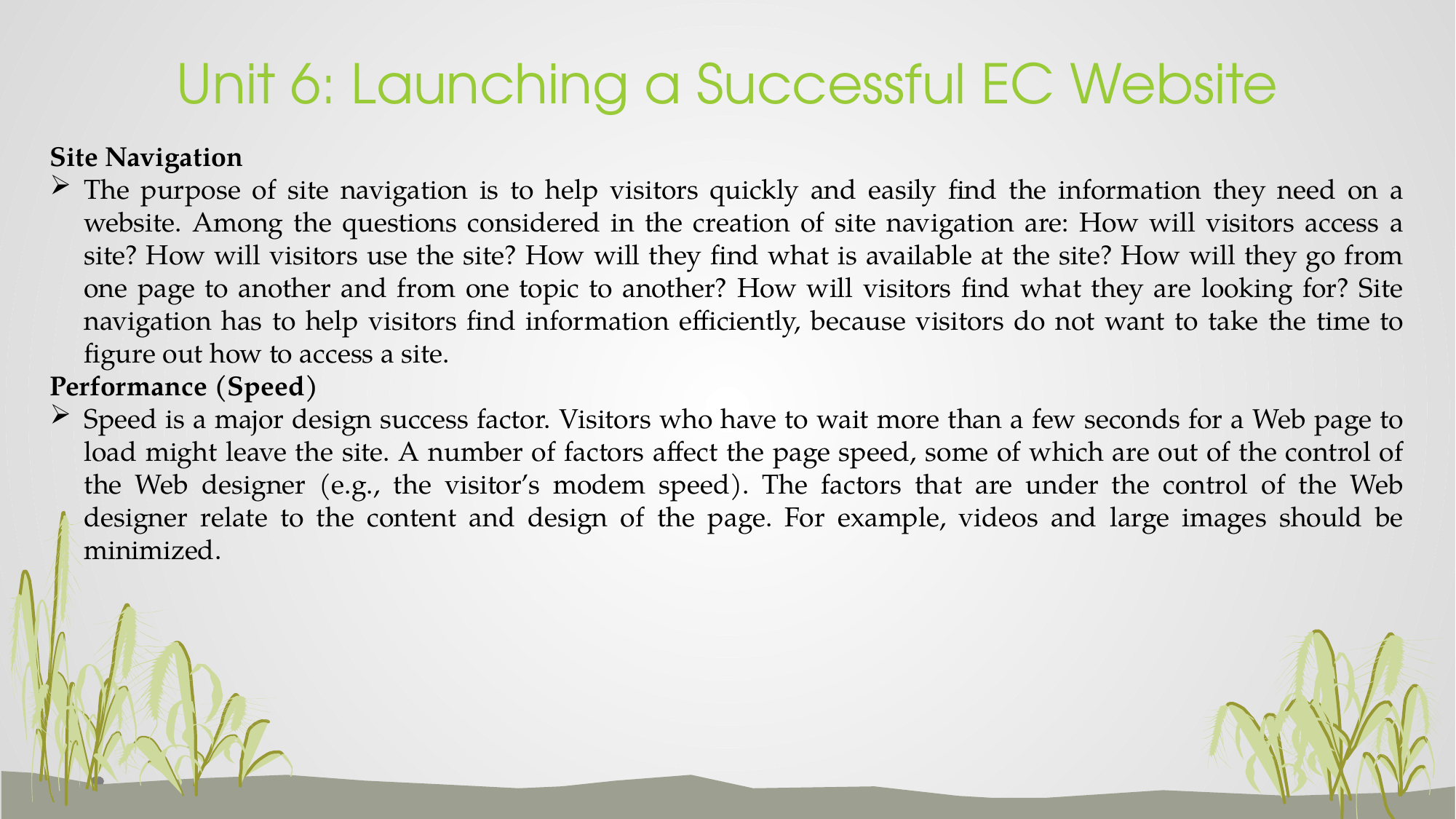

# Unit 6: Launching a Successful EC Website
Site Navigation
The purpose of site navigation is to help visitors quickly and easily find the information they need on a website. Among the questions considered in the creation of site navigation are: How will visitors access a site? How will visitors use the site? How will they find what is available at the site? How will they go from one page to another and from one topic to another? How will visitors find what they are looking for? Site navigation has to help visitors find information efficiently, because visitors do not want to take the time to figure out how to access a site.
Performance (Speed)
Speed is a major design success factor. Visitors who have to wait more than a few seconds for a Web page to load might leave the site. A number of factors affect the page speed, some of which are out of the control of the Web designer (e.g., the visitor’s modem speed). The factors that are under the control of the Web designer relate to the content and design of the page. For example, videos and large images should be minimized.